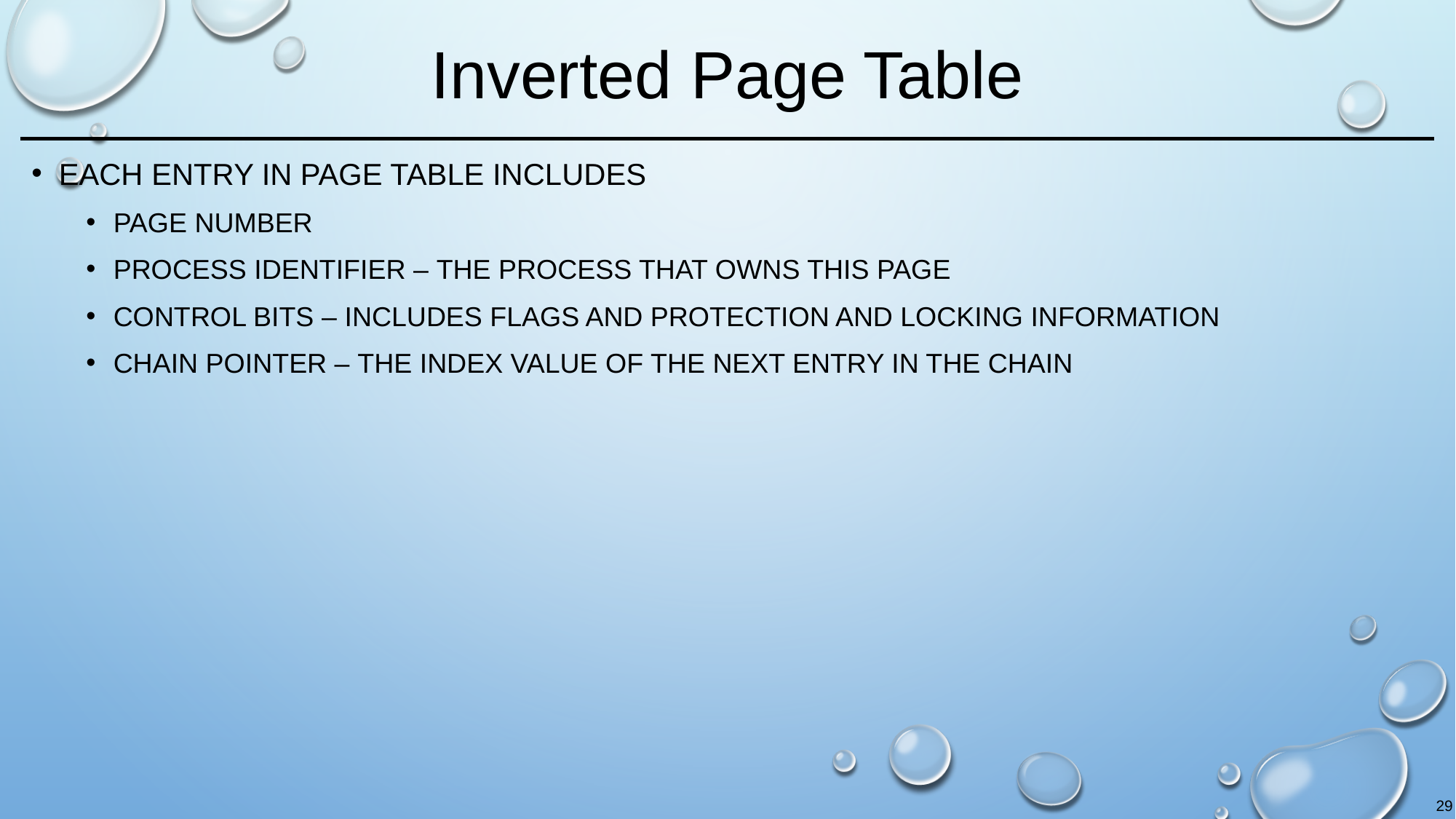

# Inverted Page Table
Each entry in page table includes
Page number
Process identifier – the process that owns this page
Control bits – includes flags and protection and locking information
Chain pointer – the index value of the next entry in the chain
29